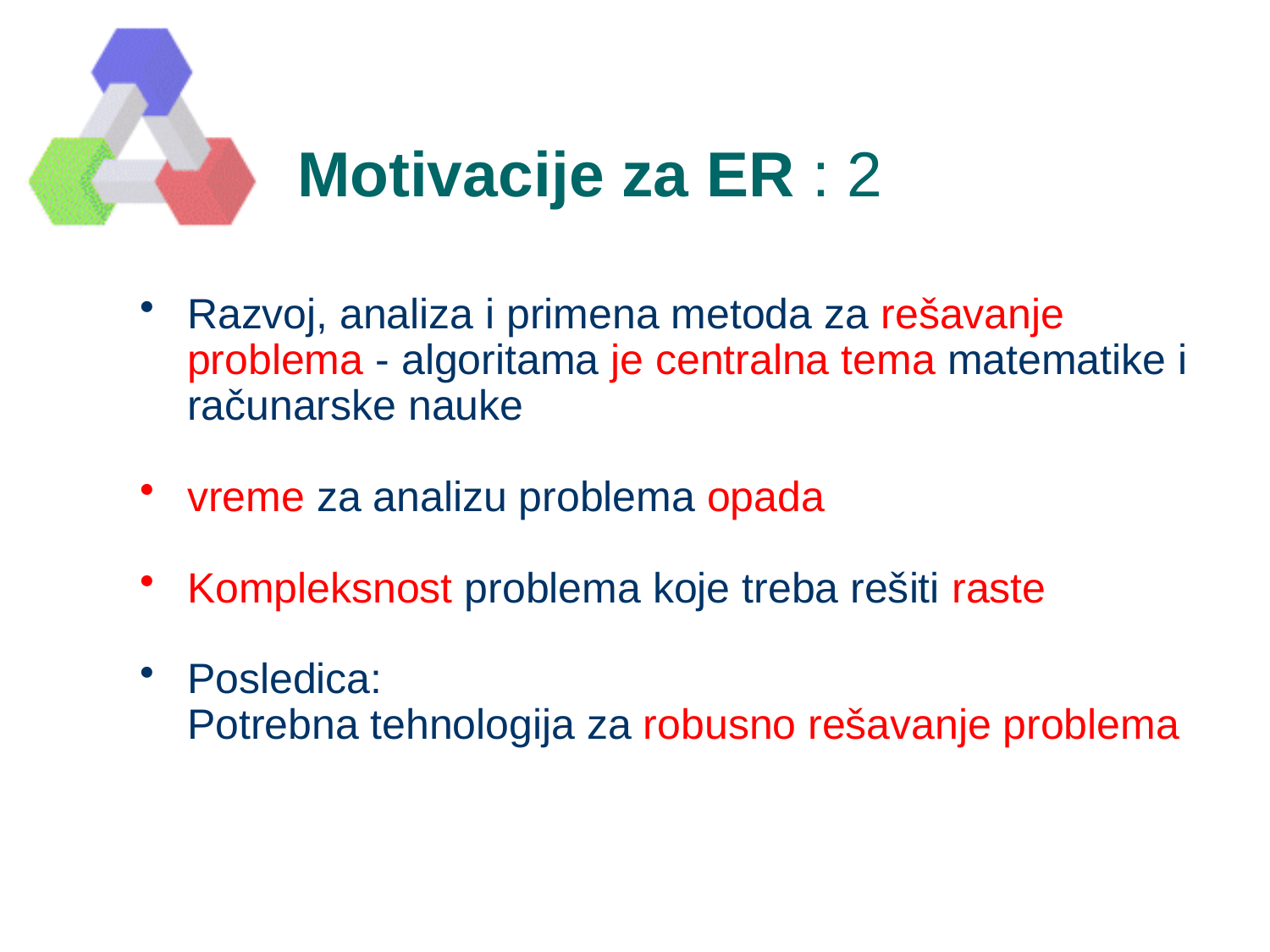

Motivacije za ER : 2
Razvoj, analiza i primena metoda za rešavanje problema - algoritama je centralna tema matematike i računarske nauke

vreme za analizu problema opada

Kompleksnost problema koje treba rešiti raste

Posledica:
	Potrebna tehnologija za robusno rešavanje problema